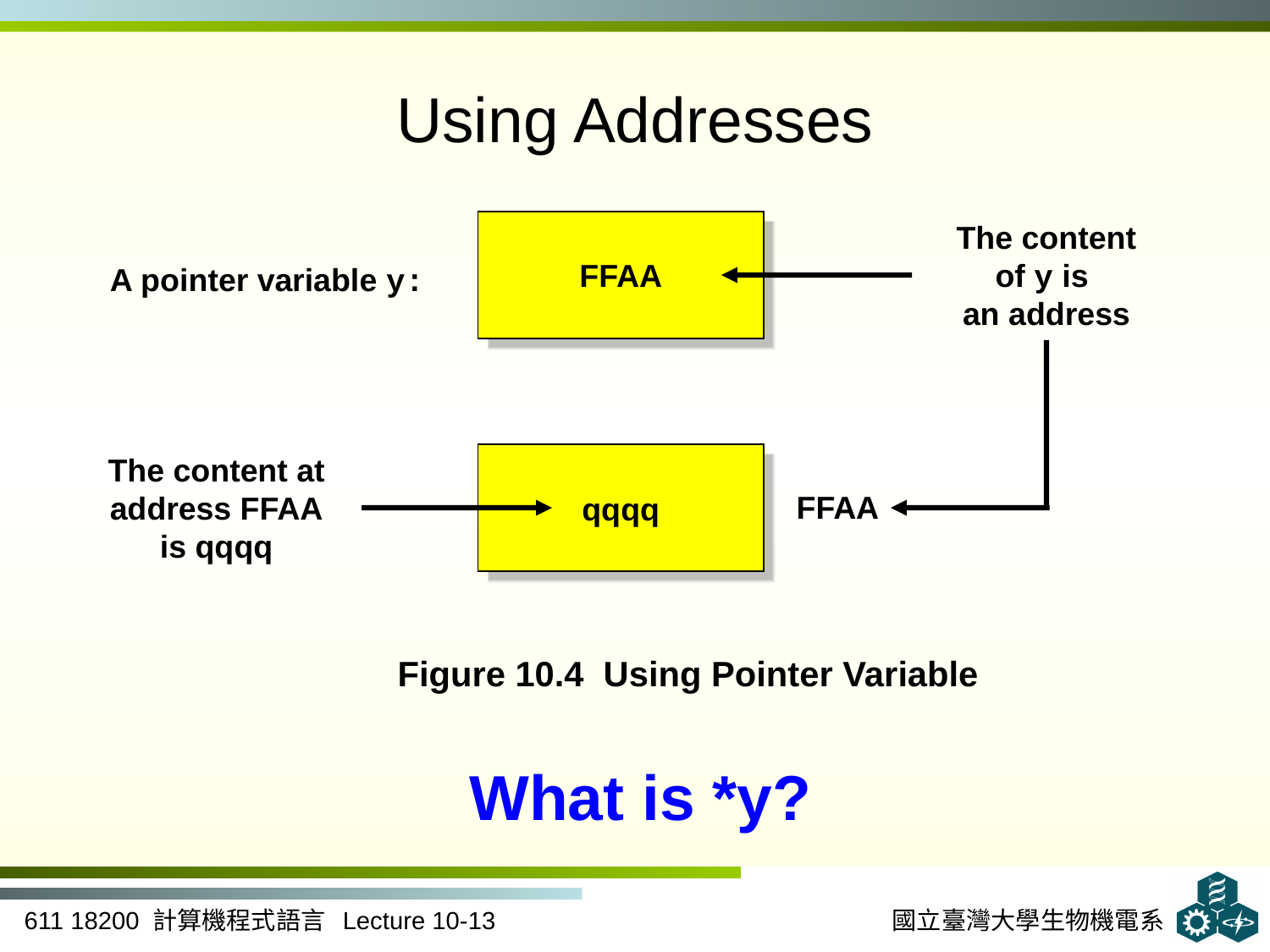

# Using Addresses
FFAA
The content
of y is
an address
A pointer variable y:

The content at
address FFAA
is qqqq
qqqq
FFAA

Figure 10.4  Using Pointer Variable
What is *y?